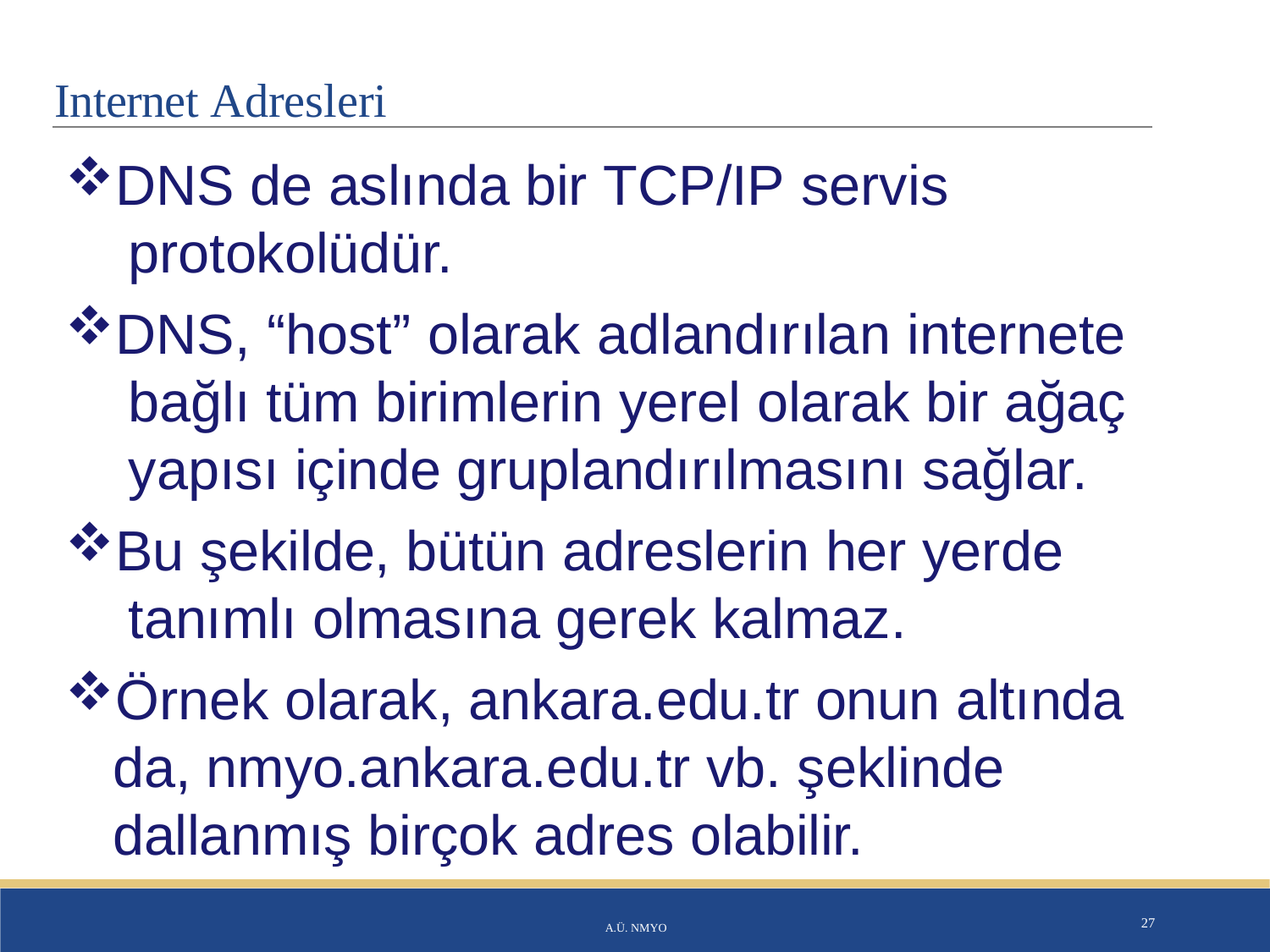

# Internet Adresleri
DNS de aslında bir TCP/IP servis  protokolüdür.
DNS, “host” olarak adlandırılan internete  bağlı tüm birimlerin yerel olarak bir ağaç  yapısı içinde gruplandırılmasını sağlar.
Bu şekilde, bütün adreslerin her yerde  tanımlı olmasına gerek kalmaz.
Örnek olarak, ankara.edu.tr onun altında da, nmyo.ankara.edu.tr vb. şeklinde  dallanmış birçok adres olabilir.
A.Ü. NMYO
27